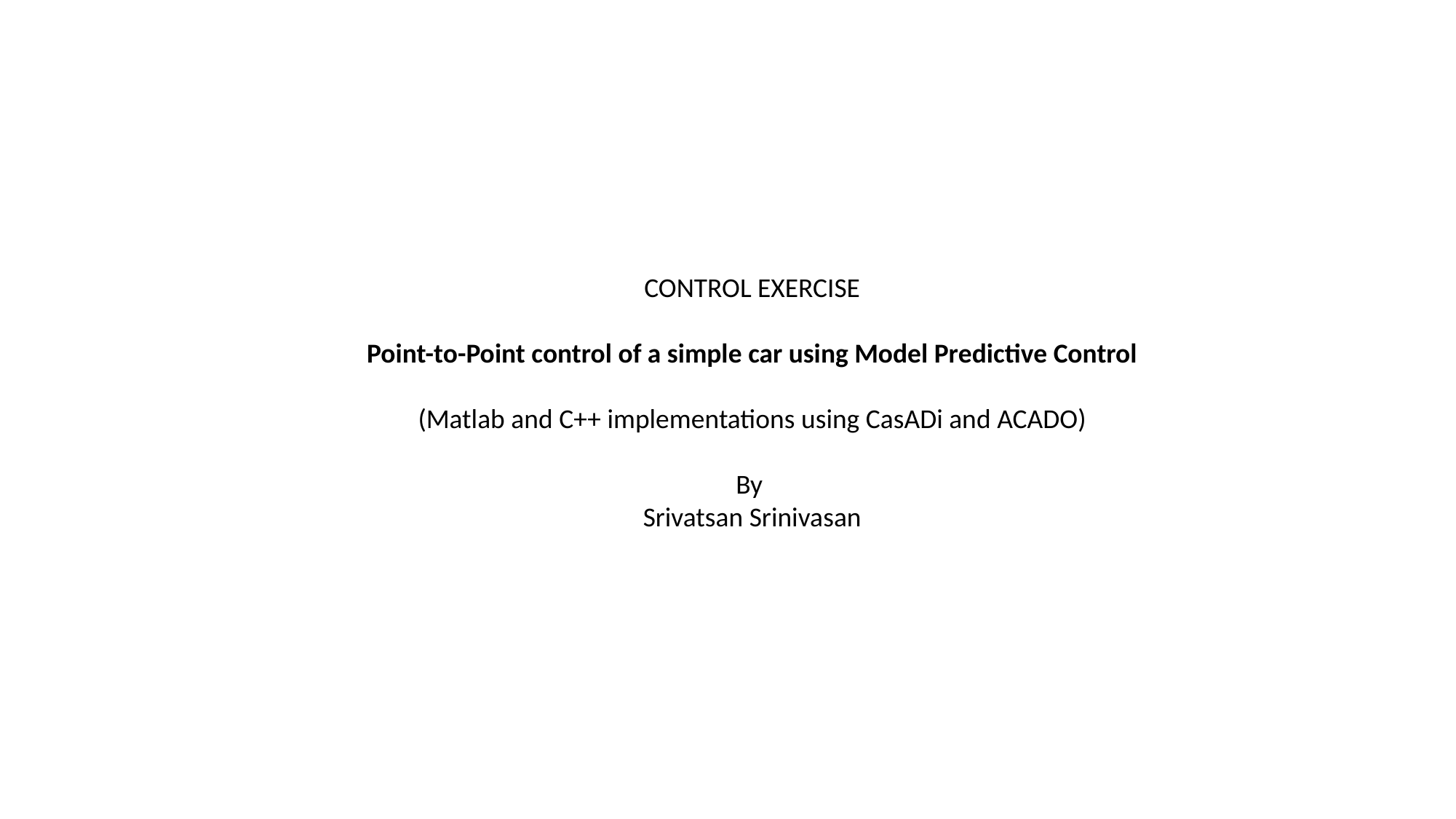

CONTROL EXERCISE

Point-to-Point control of a simple car using Model Predictive Control

(Matlab and C++ implementations using CasADi and ACADO)

By
Srivatsan Srinivasan